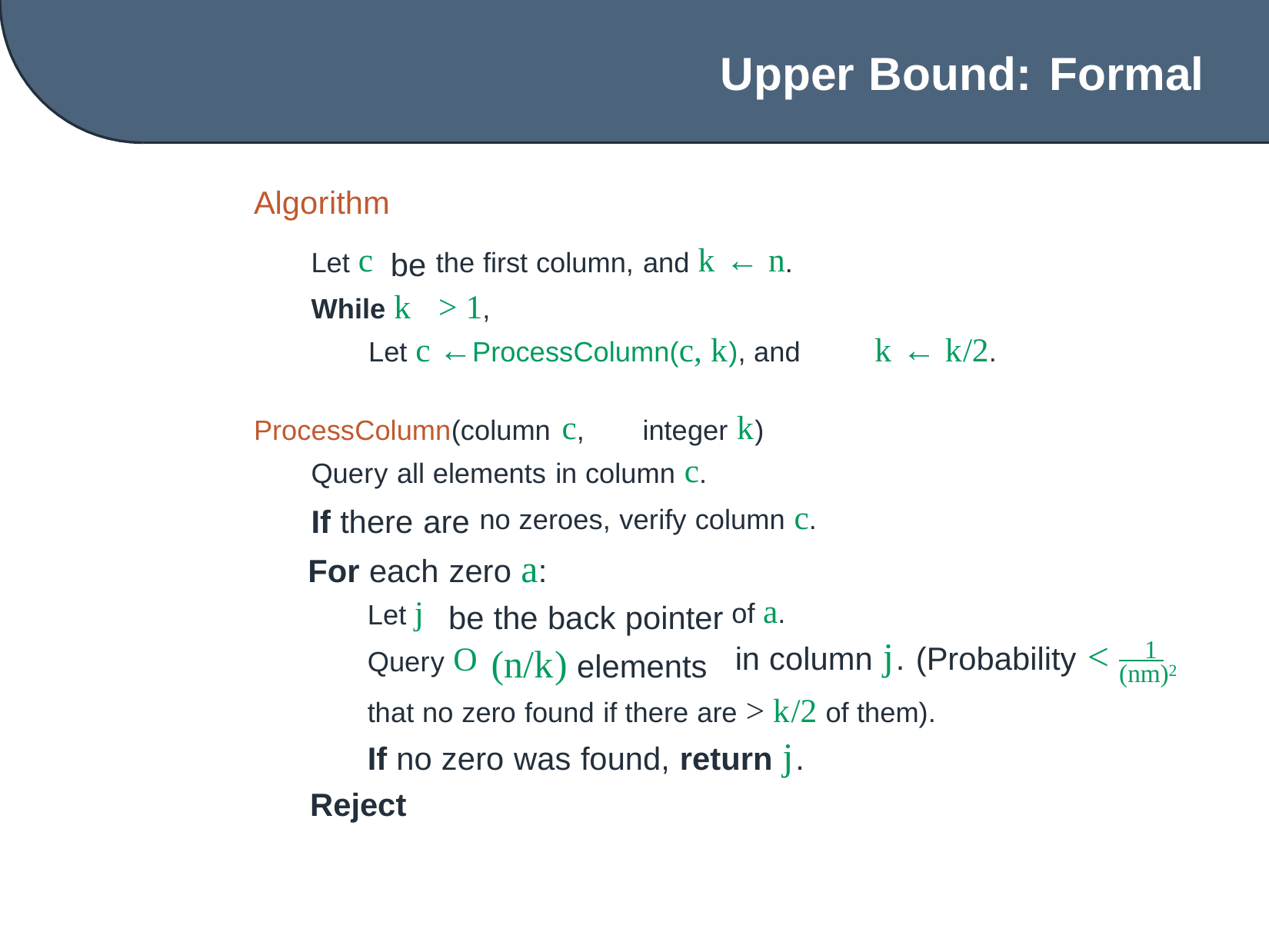

Upper
Bound:
Formal

Algorithm

Let c
the first column, and k ← n.
be
While k
> 1,

Let c ←ProcessColumn(c, k), and
k ← k/2.
ProcessColumn(column c,
integer k)

Query all elements in column c.
no zeroes, verify column c.
If
there
are
For each zero a:

of a.
in column j. (Probability <
Let j
be the back
pointer
(n/k) elements
    1

Query O
(nm)2
that no zero found if there are > k/2 of them).
If no zero was found, return j.

Reject